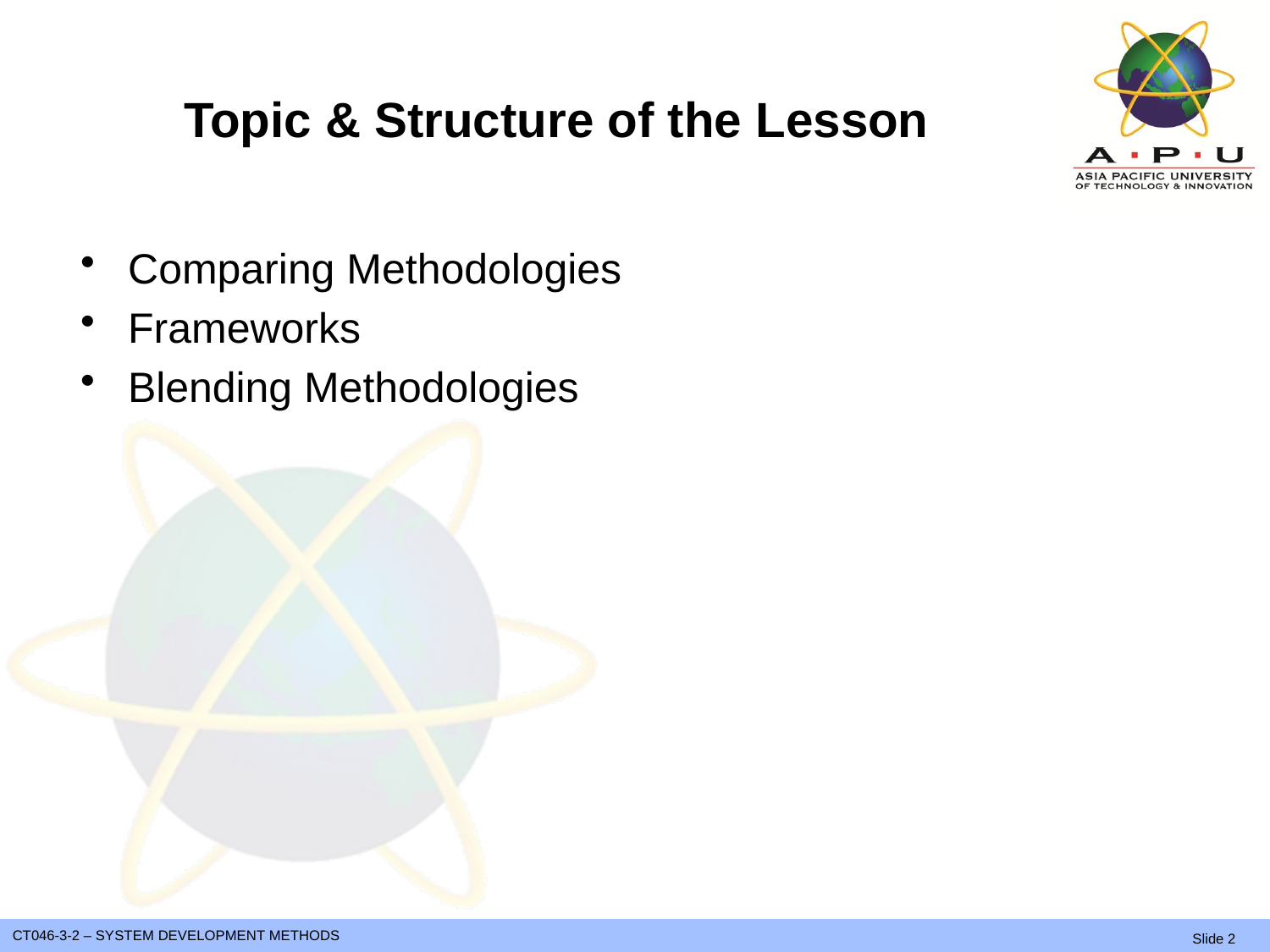

# Topic & Structure of the Lesson
Comparing Methodologies
Frameworks
Blending Methodologies